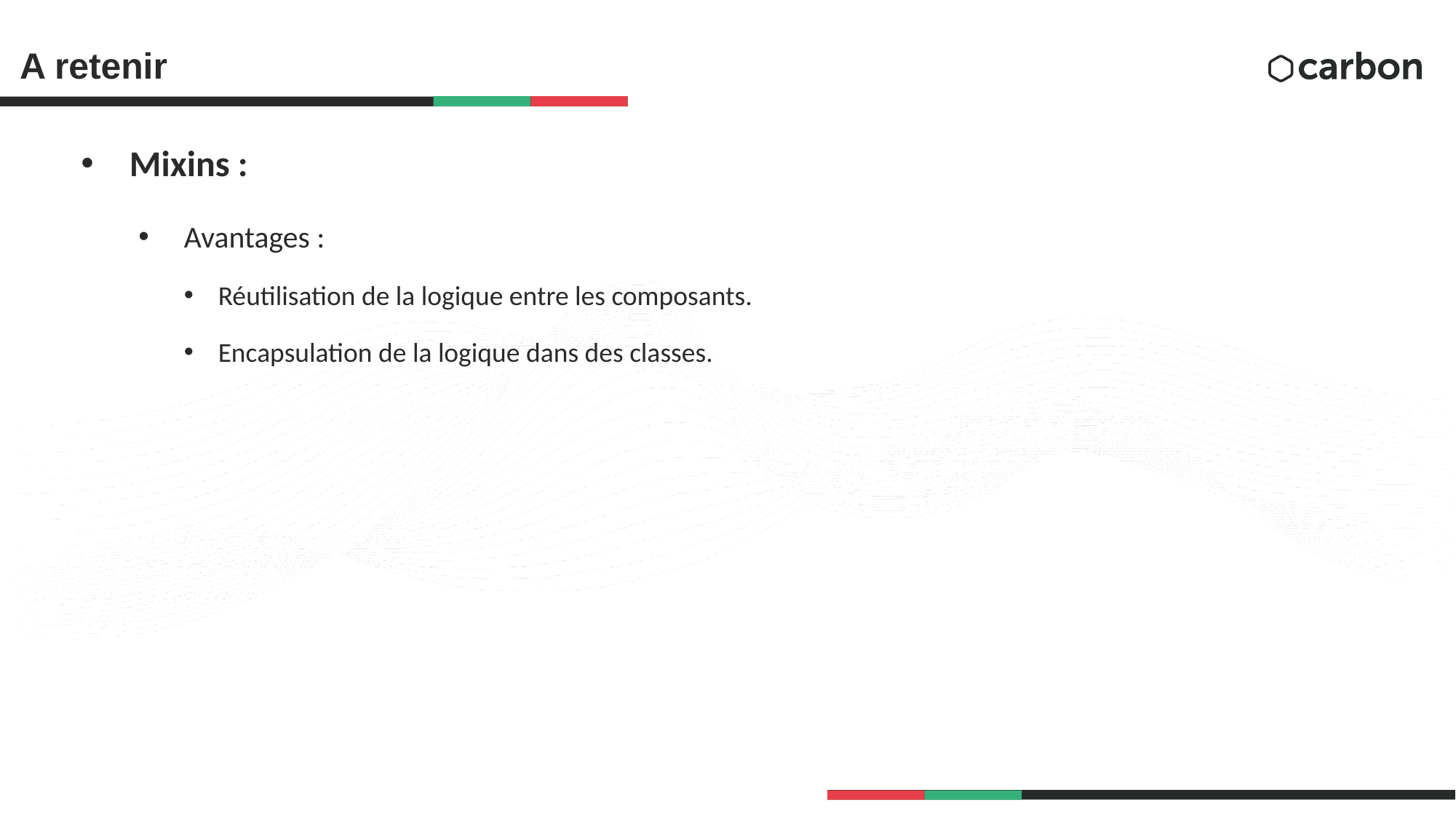

# A retenir
Mixins :
Avantages :
Réutilisation de la logique entre les composants.
Encapsulation de la logique dans des classes.